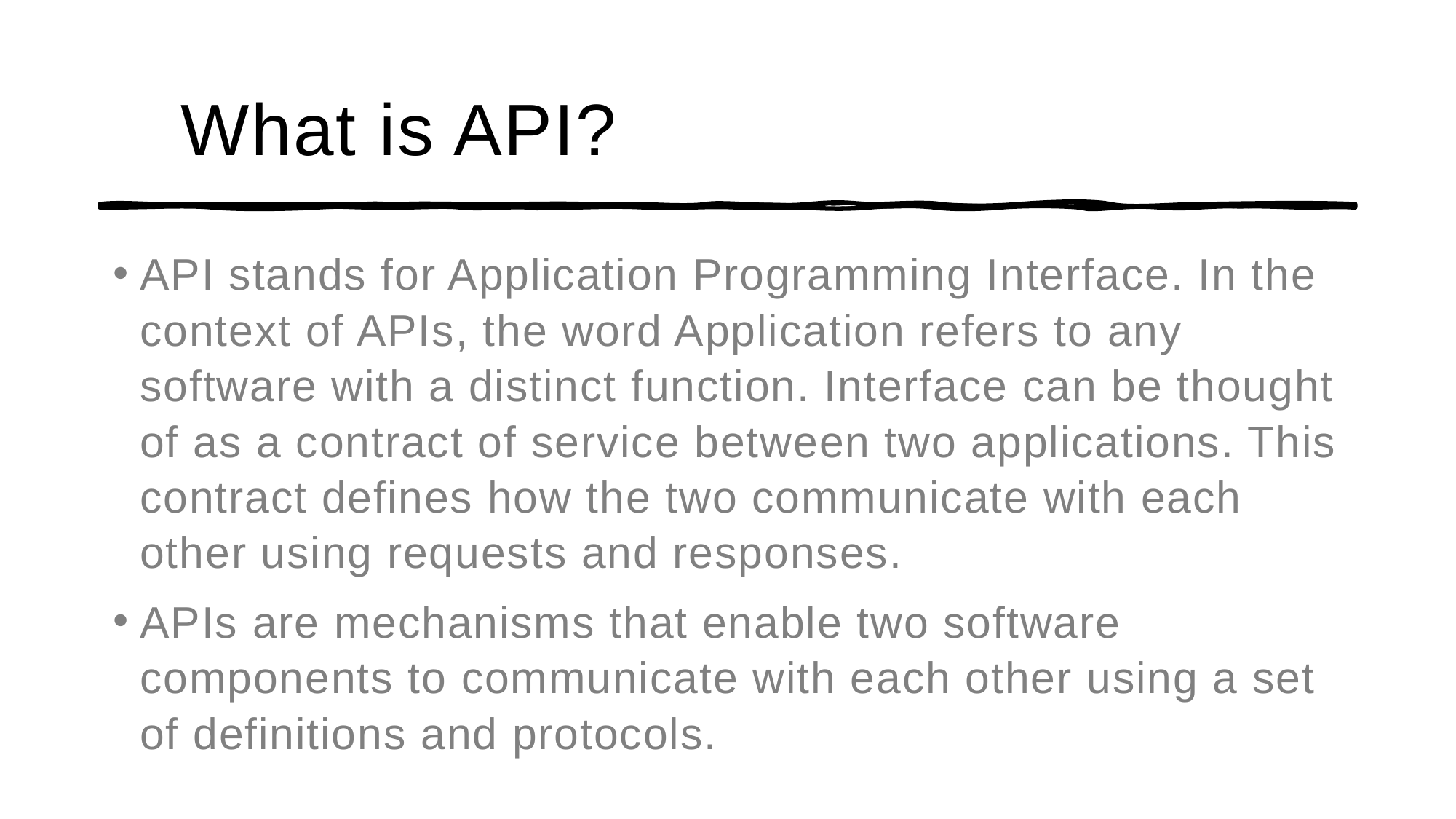

# What is API?
API stands for Application Programming Interface. In the context of APIs, the word Application refers to any software with a distinct function. Interface can be thought of as a contract of service between two applications. This contract defines how the two communicate with each other using requests and responses.
APIs are mechanisms that enable two software components to communicate with each other using a set of definitions and protocols.